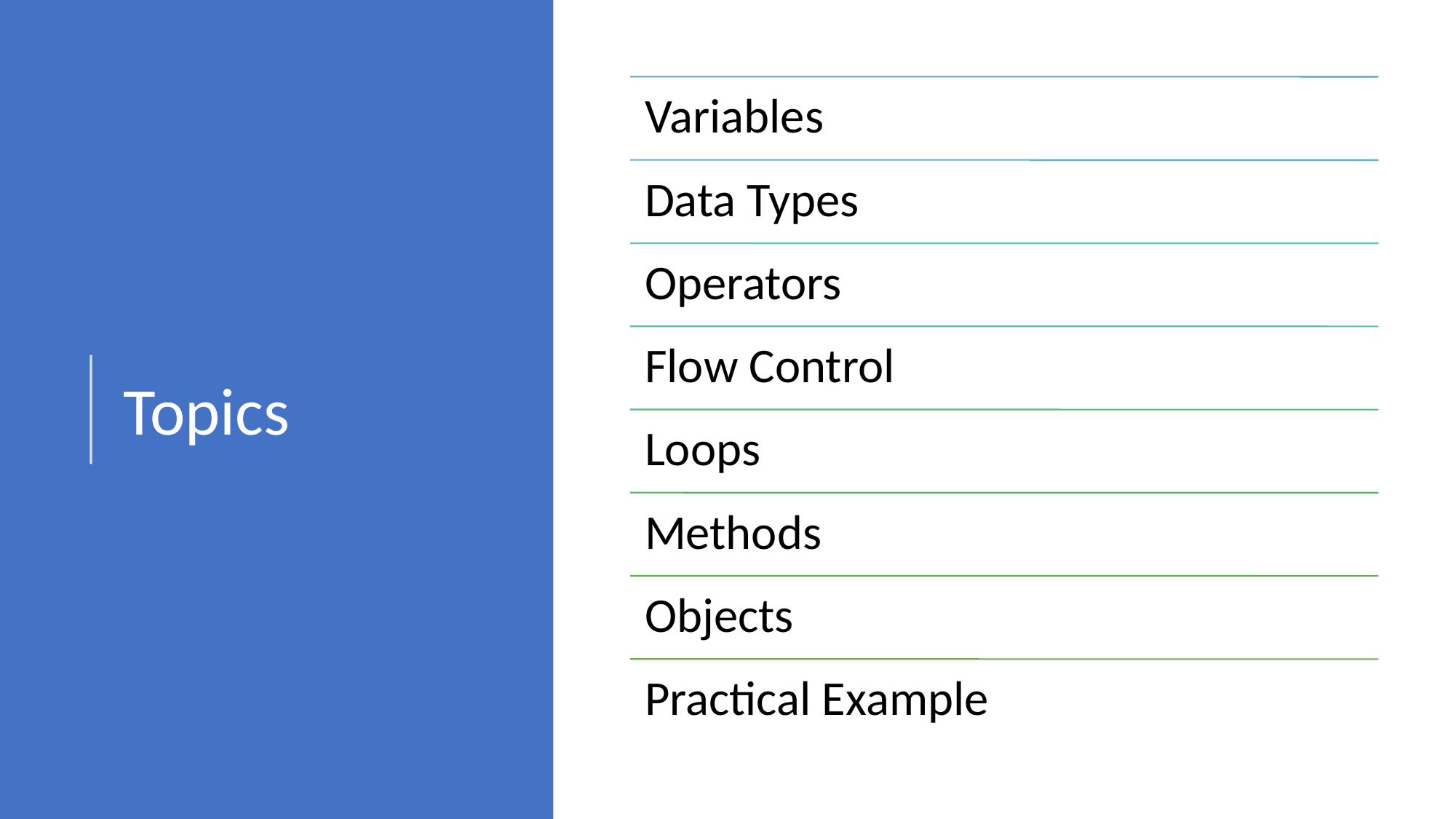

Variables
Data Types
Operators
Flow Control
Loops
Methods
Objects
Practical Example
# Topics